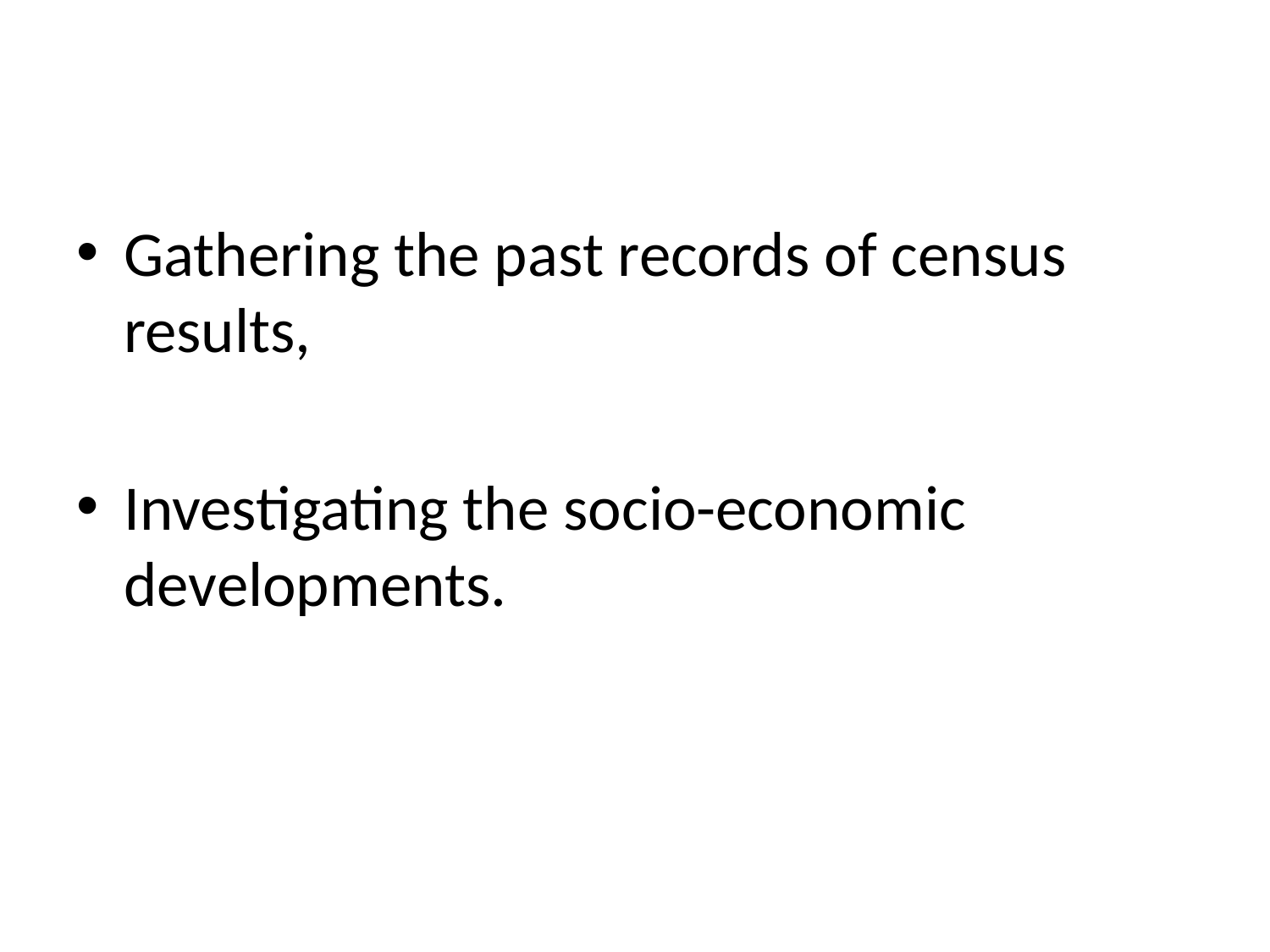

Gathering the past records of census results,

Investigating the socio-economic developments.